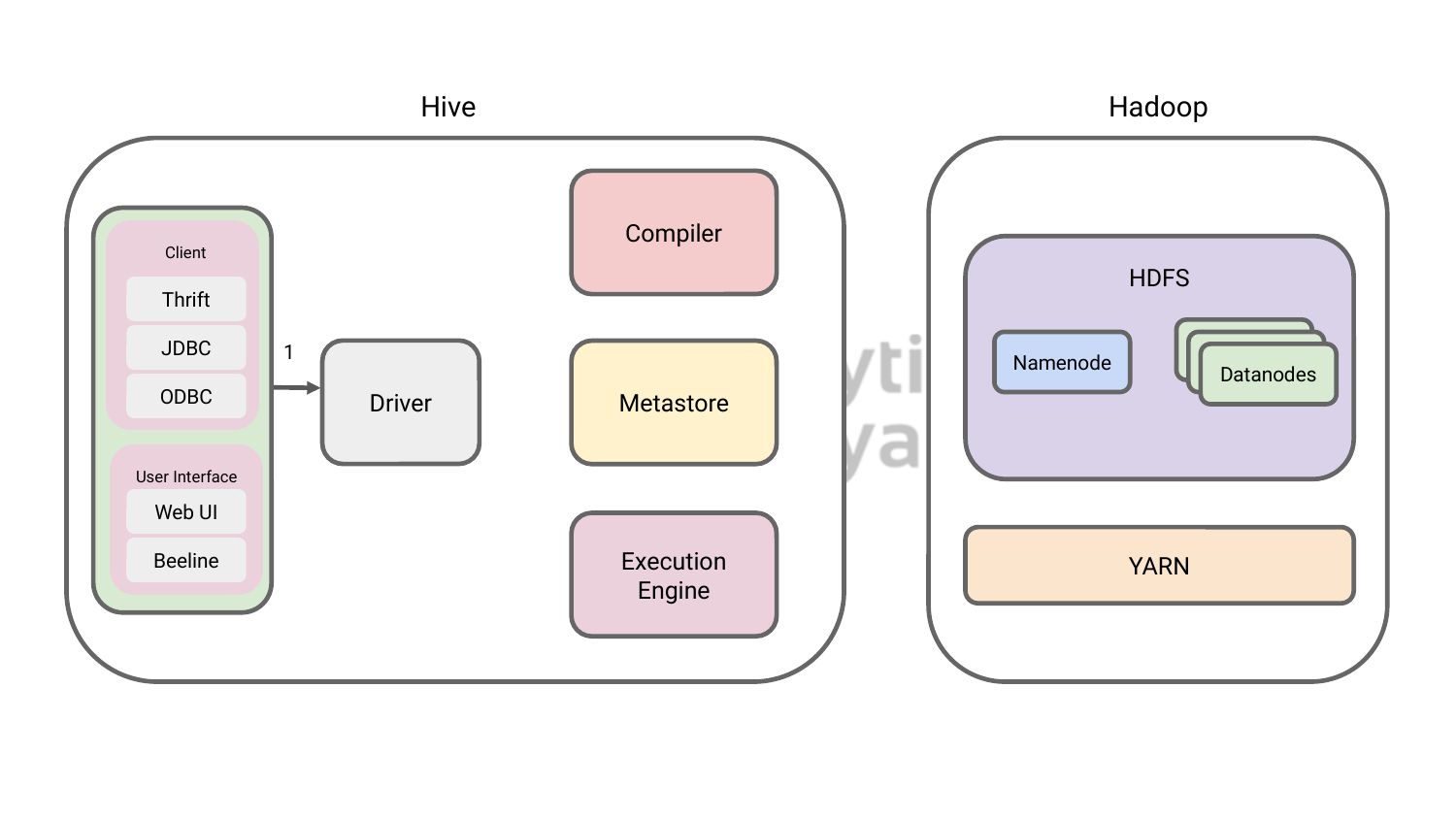

Hive
Hadoop

Compiler

         Client
Thrift
JDBC
ODBC
 User Interface
Web UI
Beeline
HDFS

Datanodes
1
Namenode
Driver
Metastore
Execution
Engine
YARN